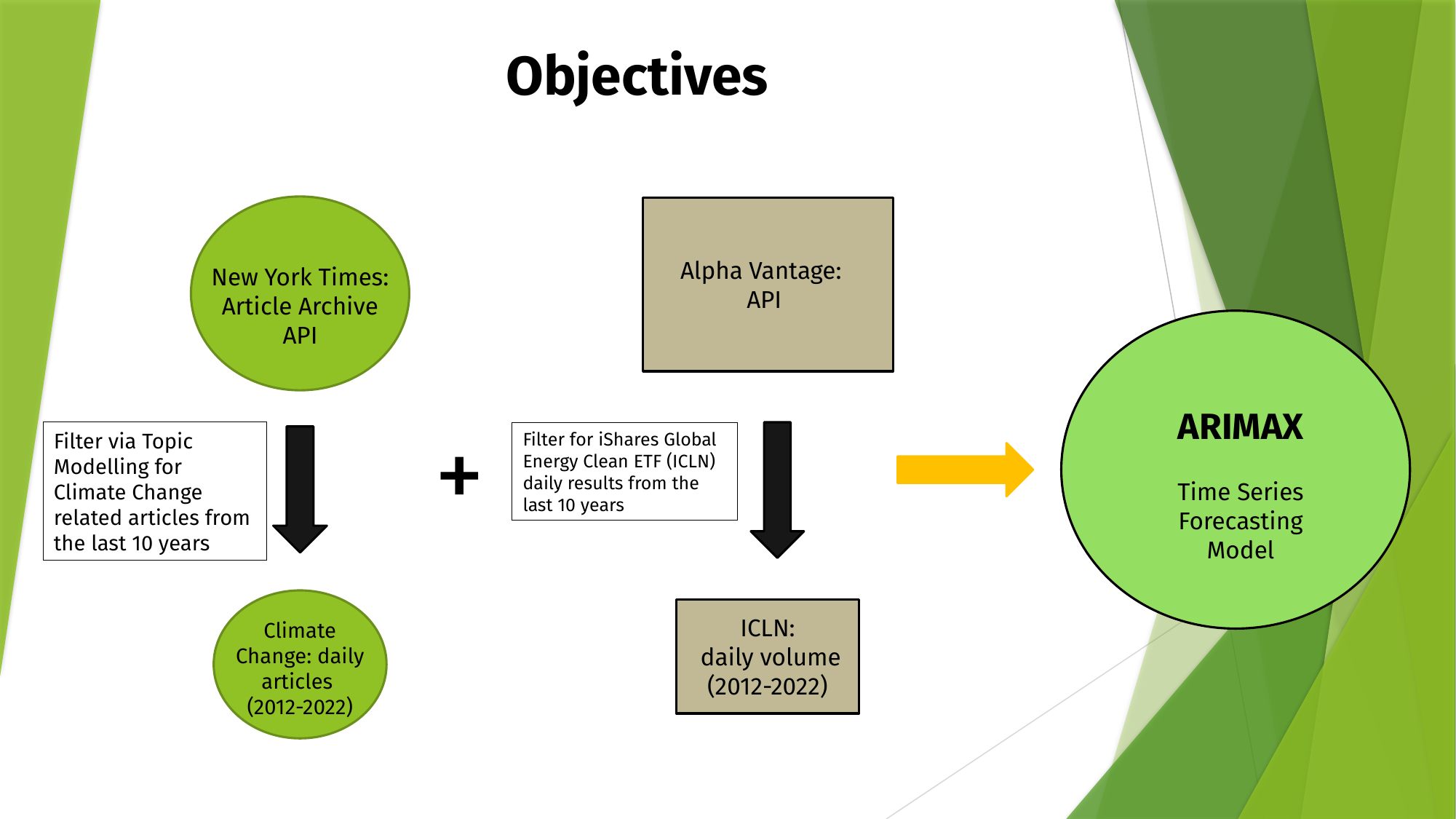

Objectives

Alpha Vantage:
API
New York Times: Article Archive API

ARIMAX

Time Series Forecasting Model

+
Filter via Topic Modelling for Climate Change related articles from the last 10 years
Filter for iShares Global Energy Clean ETF (ICLN) daily results from the last 10 years

ICLN:
 daily volume
(2012-2022)
Climate Change: daily articles
(2012-2022)